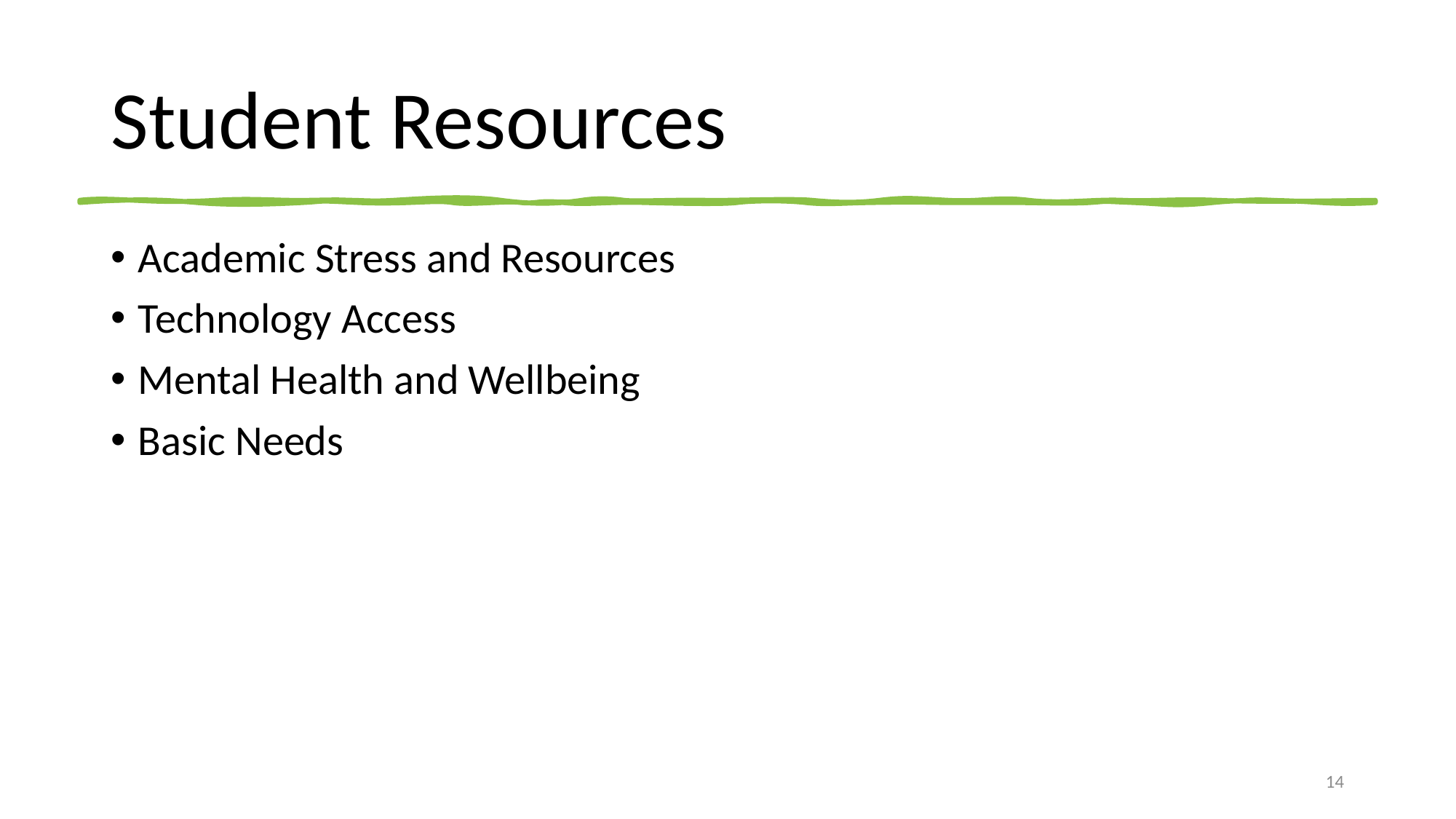

# Student Resources

Academic Stress and Resources
Technology Access
Mental Health and Wellbeing
Basic Needs

14